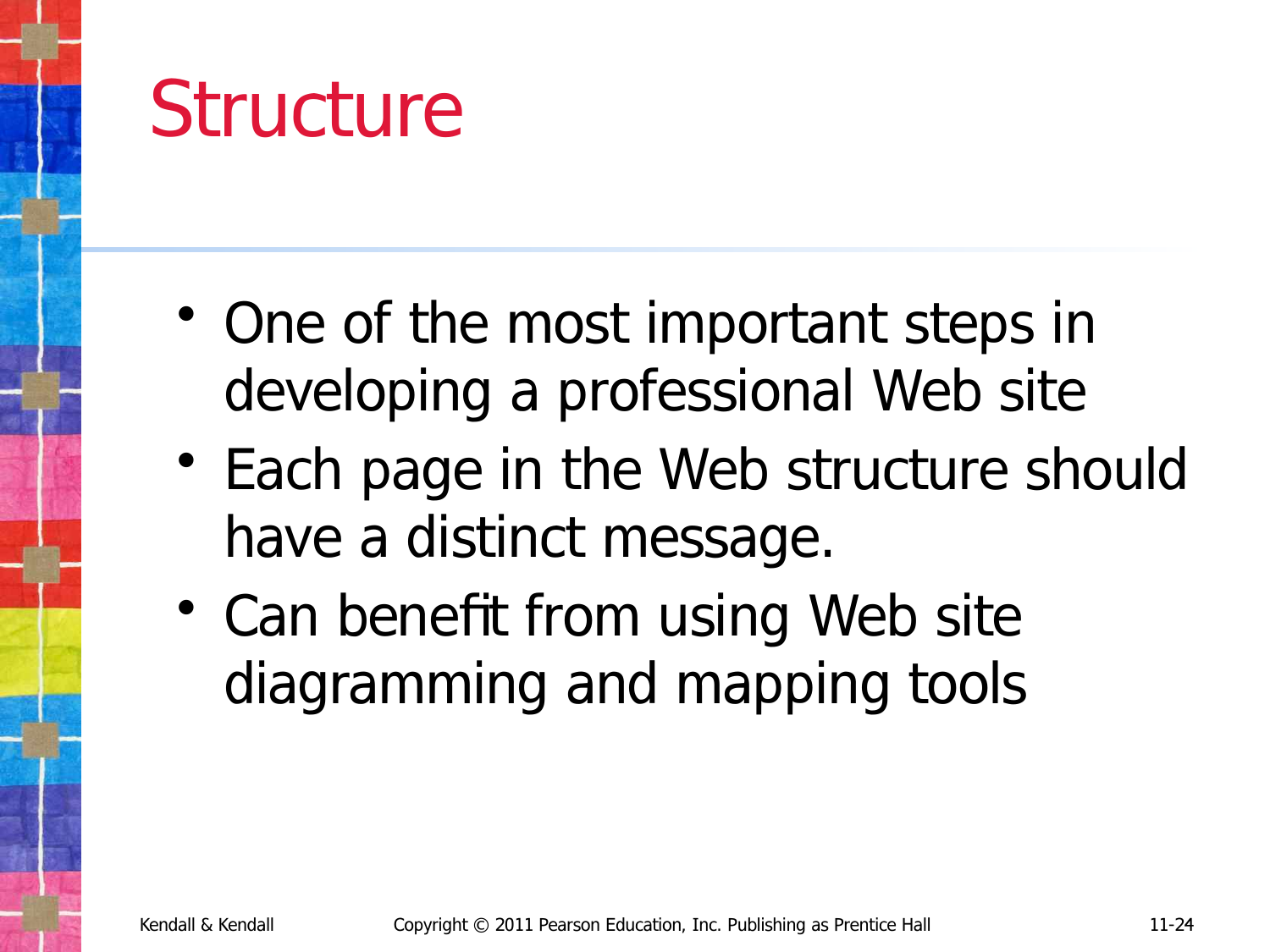

# Structure
One of the most important steps in developing a professional Web site
Each page in the Web structure should have a distinct message.
Can benefit from using Web site diagramming and mapping tools
Kendall & Kendall	Copyright © 2011 Pearson Education, Inc. Publishing as Prentice Hall
11-24